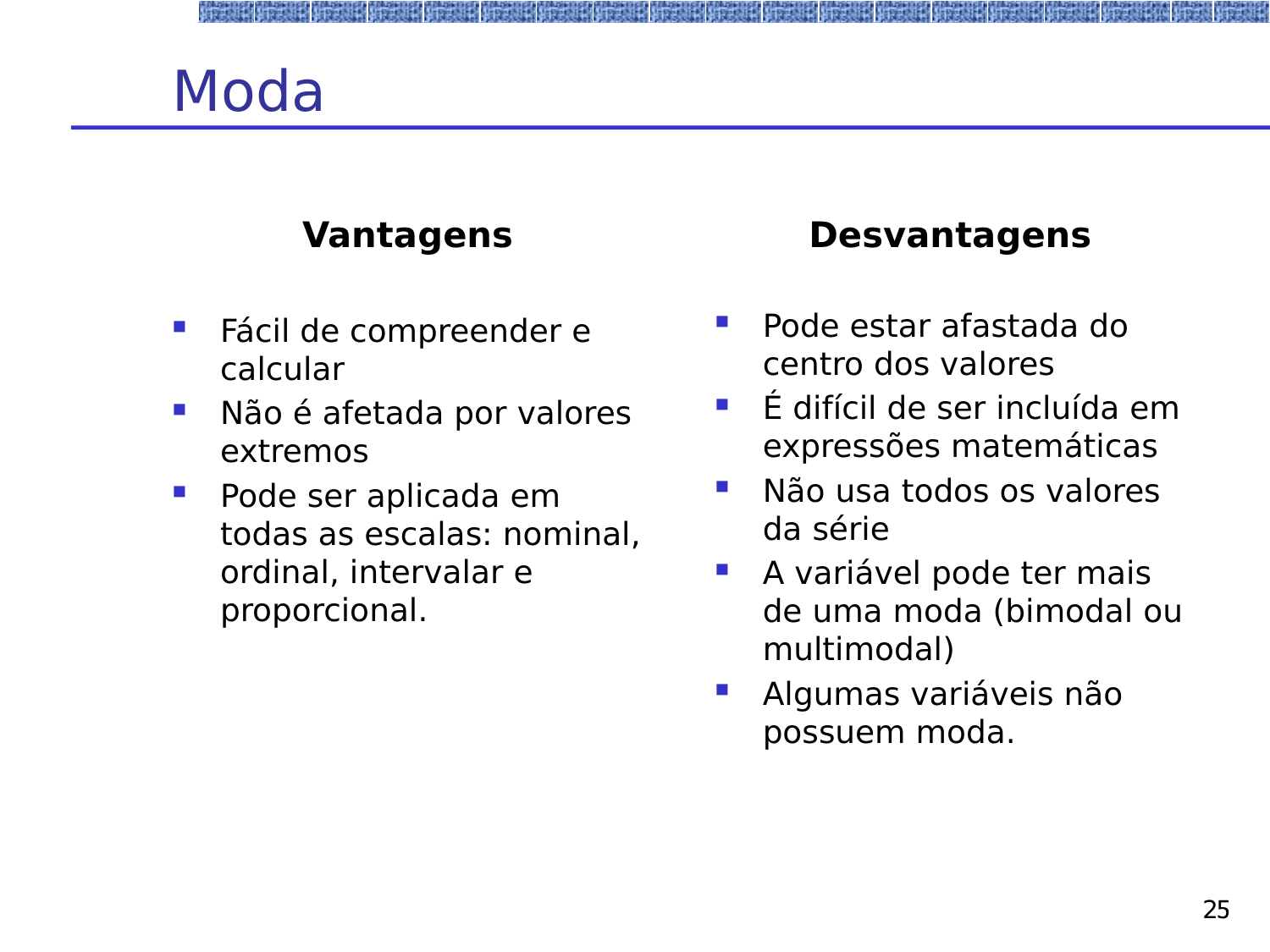

# Moda
Desvantagens

Pode estar afastada do centro dos valores
É difícil de ser incluída em expressões matemáticas
Não usa todos os valores da série
A variável pode ter mais de uma moda (bimodal ou multimodal)
Algumas variáveis não possuem moda.

Vantagens

Fácil de compreender e calcular
Não é afetada por valores extremos
Pode ser aplicada em todas as escalas: nominal, ordinal, intervalar e proporcional.

25